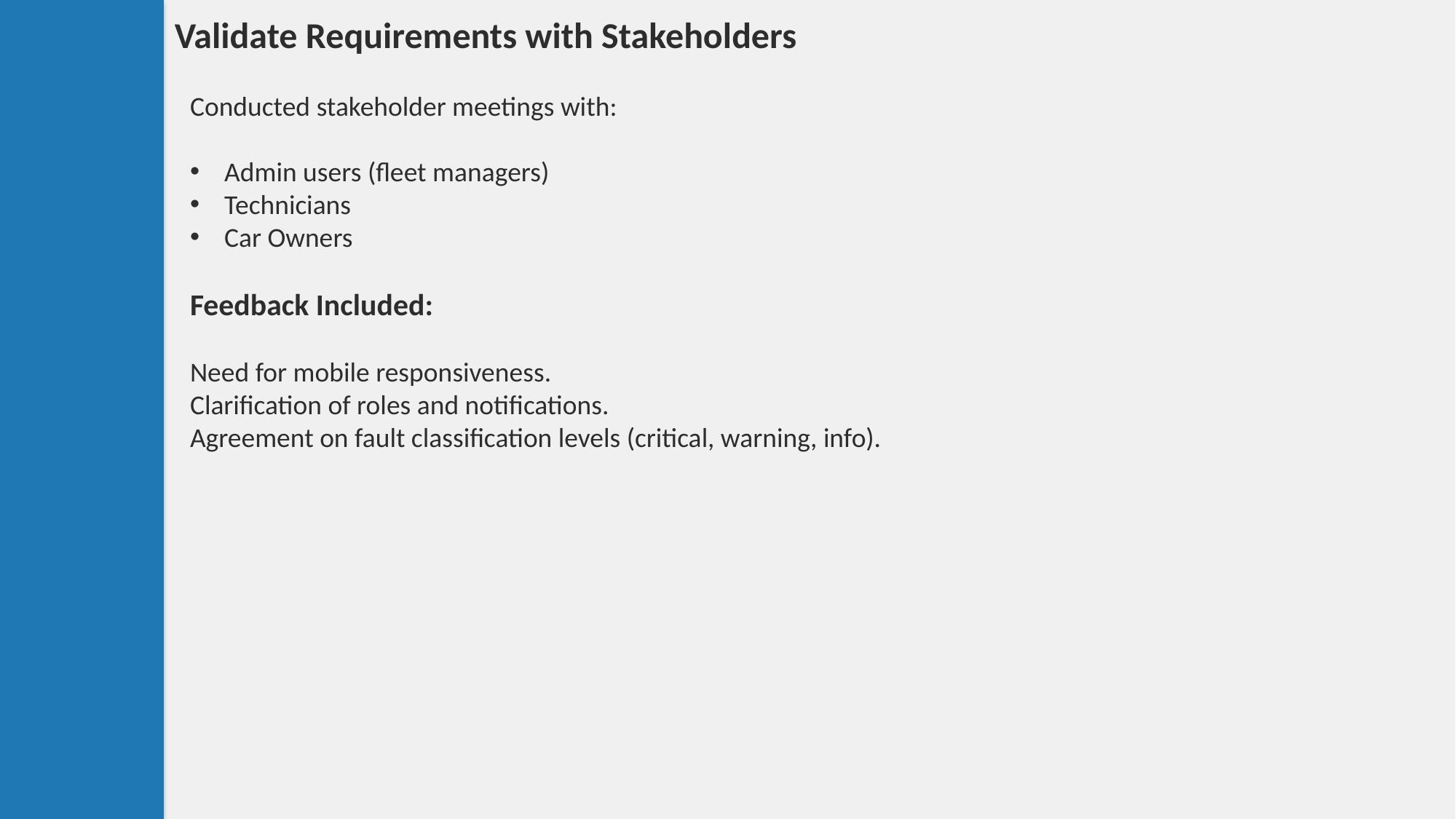

Validate Requirements with Stakeholders

Conducted stakeholder meetings with:

Admin users (fleet managers)
Technicians
Car Owners

Feedback Included:

Need for mobile responsiveness.
Clarification of roles and notifications.
Agreement on fault classification levels (critical, warning, info).